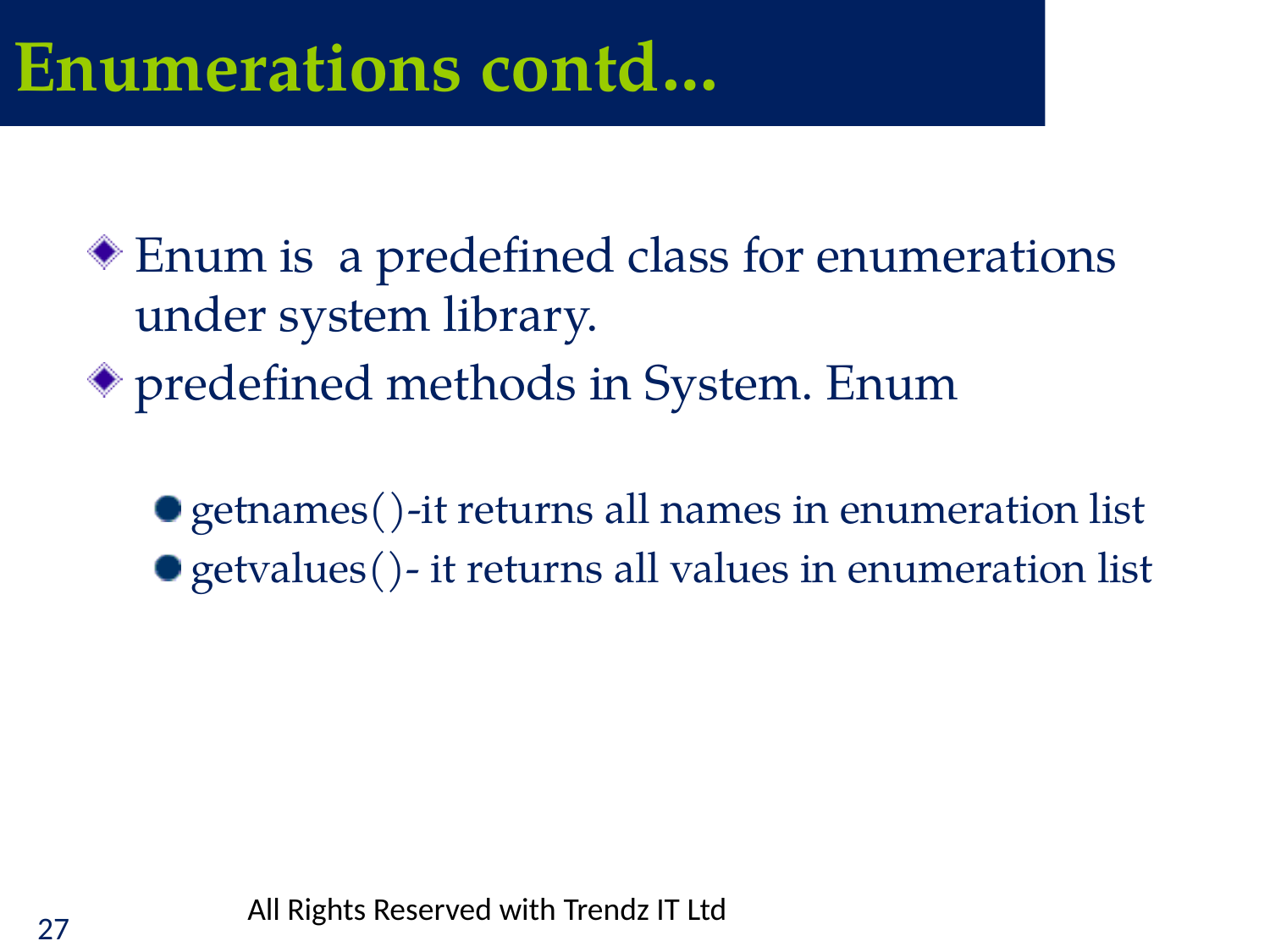

# Enumerations contd…
Enum is  a predefined class for enumerations under system library.
predefined methods in System. Enum

getnames()-it returns all names in enumeration list
getvalues()- it returns all values in enumeration list

All Rights Reserved with Trendz IT Ltd
27